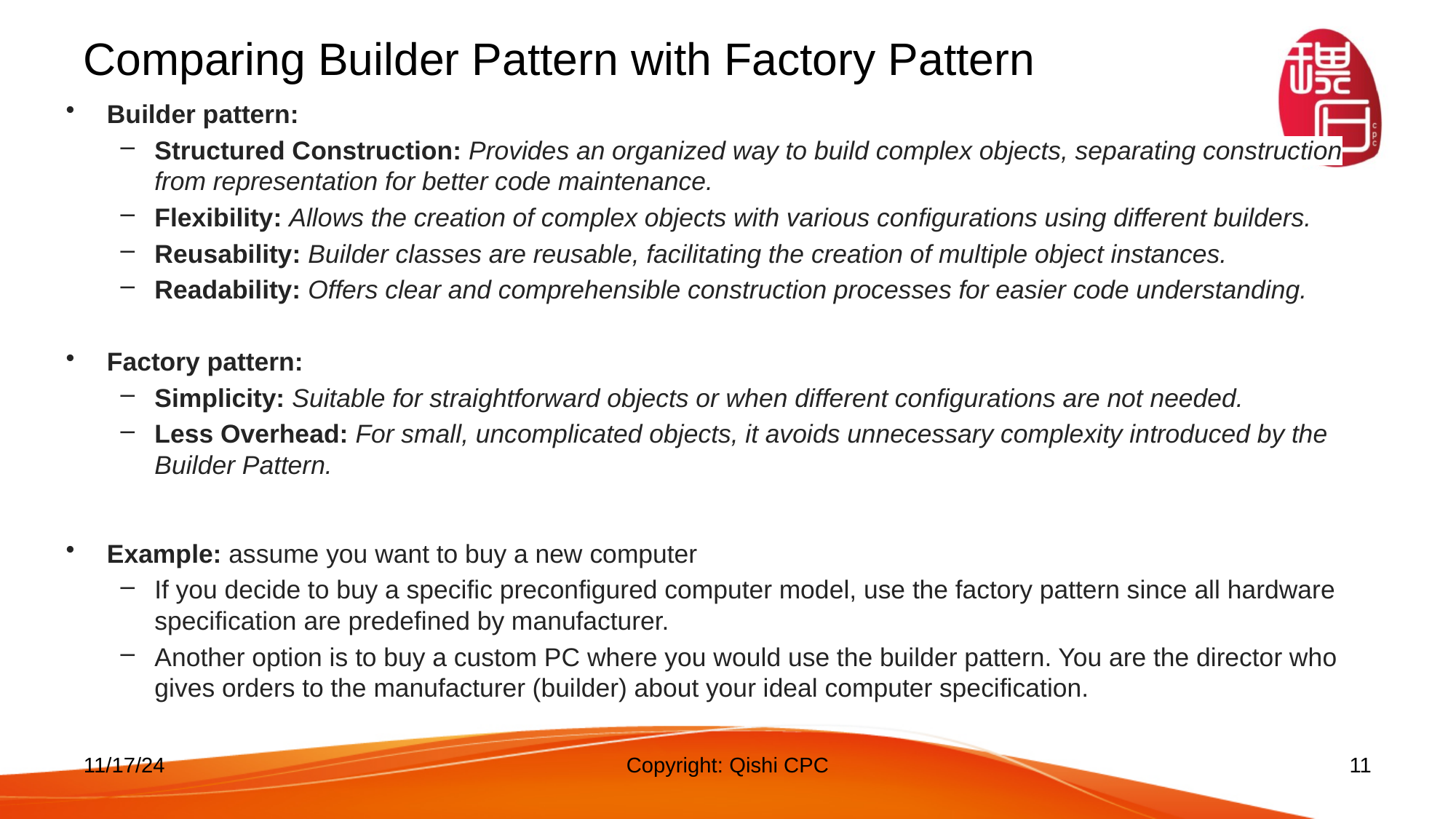

# Comparing Builder Pattern with Factory Pattern
Builder pattern:
Structured Construction: Provides an organized way to build complex objects, separating construction from representation for better code maintenance.
Flexibility: Allows the creation of complex objects with various configurations using different builders.
Reusability: Builder classes are reusable, facilitating the creation of multiple object instances.
Readability: Offers clear and comprehensible construction processes for easier code understanding.

Factory pattern:
Simplicity: Suitable for straightforward objects or when different configurations are not needed.
Less Overhead: For small, uncomplicated objects, it avoids unnecessary complexity introduced by the Builder Pattern.

Example: assume you want to buy a new computer
If you decide to buy a specific preconfigured computer model, use the factory pattern since all hardware specification are predefined by manufacturer.
Another option is to buy a custom PC where you would use the builder pattern. You are the director who gives orders to the manufacturer (builder) about your ideal computer specification.

11/17/24
Copyright: Qishi CPC
11